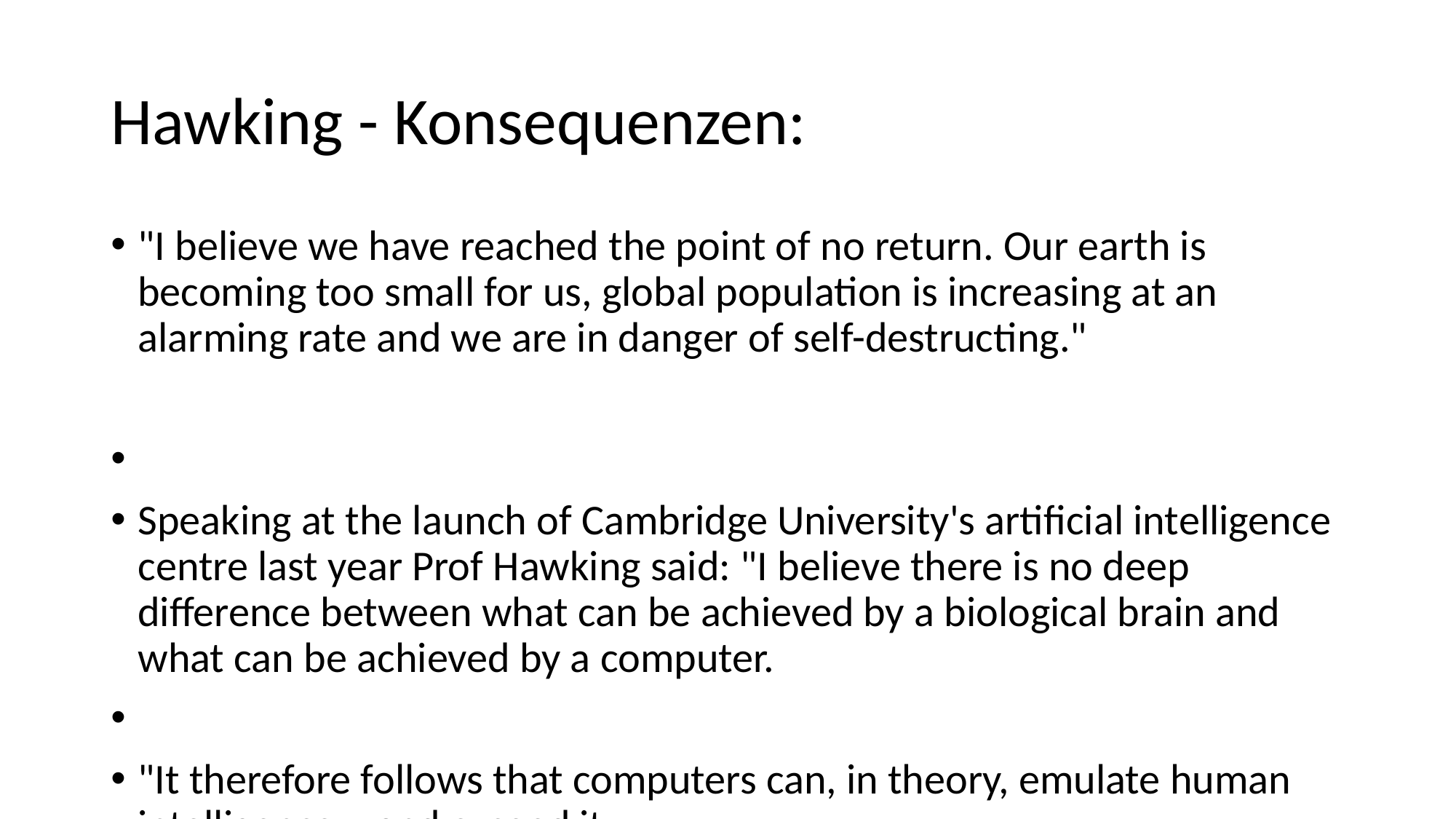

Hawking - Konsequenzen:
"I believe we have reached the point of no return. Our earth is becoming too small for us, global population is increasing at an alarming rate and we are in danger of self-destructing."

Speaking at the launch of Cambridge University's artificial intelligence centre last year Prof Hawking said: "I believe there is no deep difference between what can be achieved by a biological brain and what can be achieved by a computer.

"It therefore follows that computers can, in theory, emulate human intelligence – and exceed it.

He went on: "The potential benefits of creating intelligence are huge. We cannot predict what we might achieve, when our own minds are amplified by AI.

"Perhaps with the tools of this new technological revolution, we will be able to undo some of the damage done to the natural world by the last one - industrialisation.

"And surely we will aim to finally eradicate disease and poverty. Every aspect of our lives will be transformed, In short, success in creating AI, could be the biggest event in the history of our civilisation."

JustGiving page for stabbing victim raises thousands

He added: "But it could also be the last, unless we learn how to avoid the risks. Alongside the benefits, AI will also bring dangers, like powerful autonomous weapons, or new ways for the few to oppress the many."